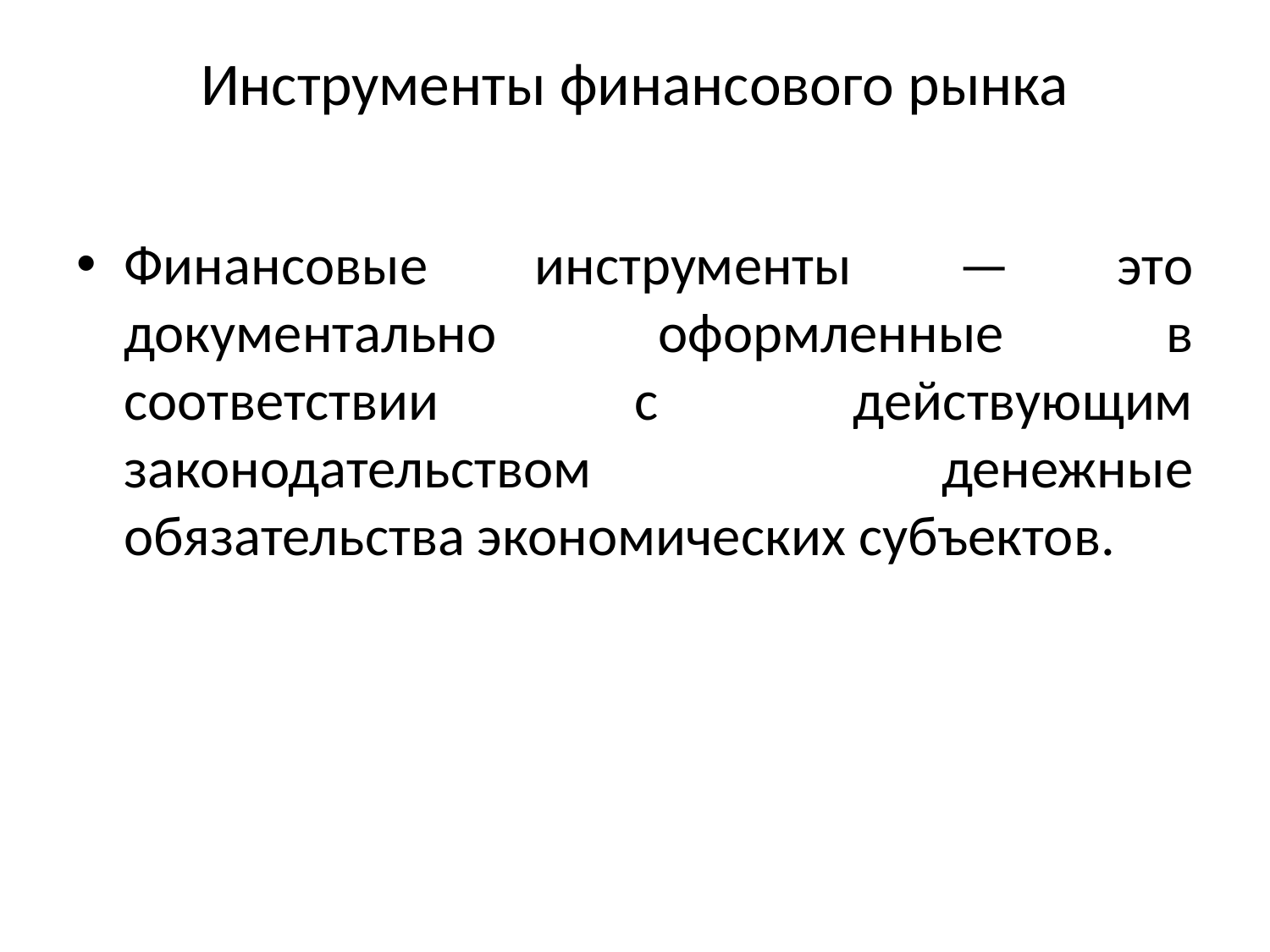

# Инструменты финансового рынка
Финансовые инструменты — это документально оформленные в соответствии с действующим законодательством денежные обязательства экономических субъектов.